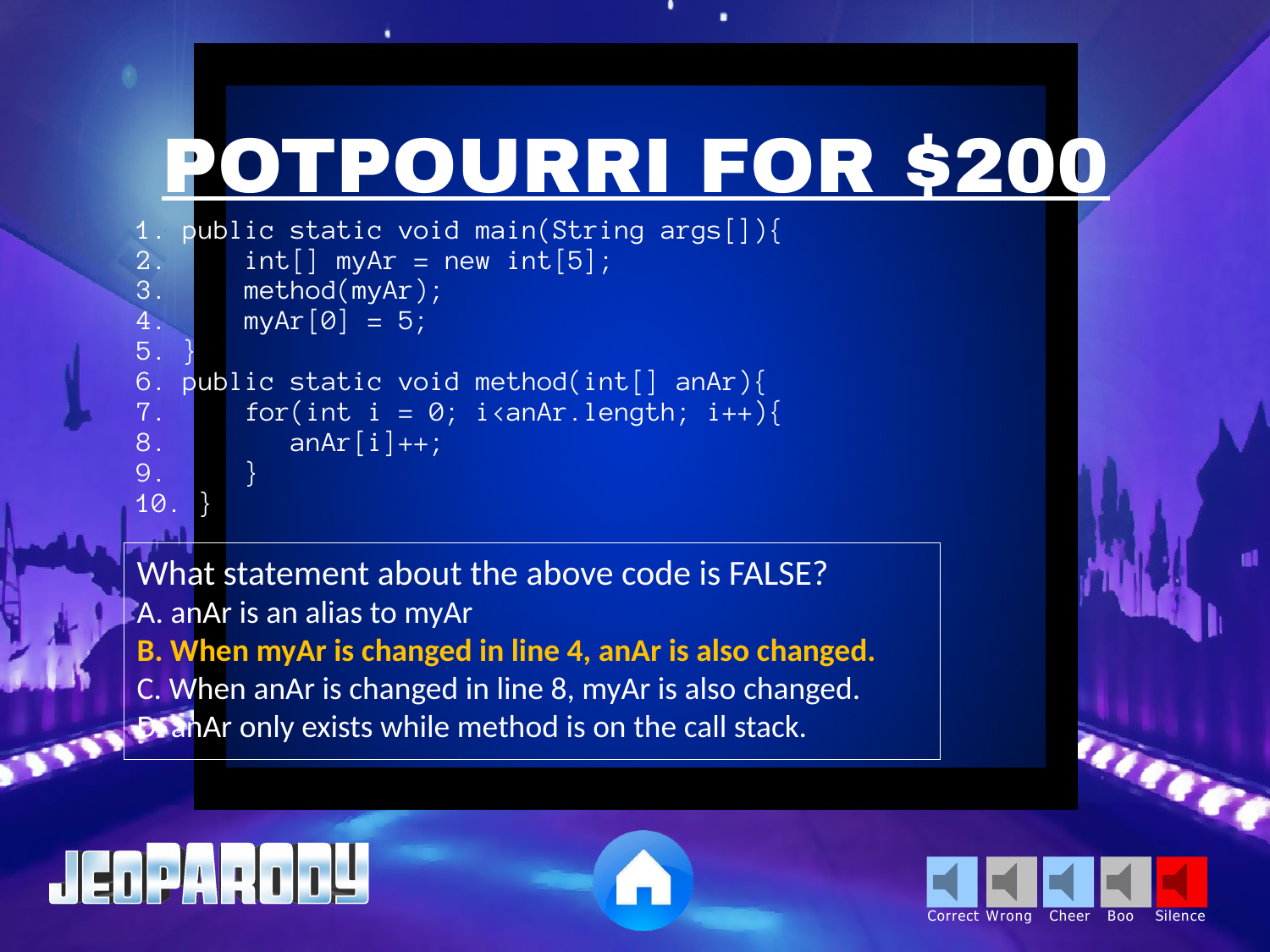

POTPOURRI FOR $200
1. public static void main(String args[]){
2.     int[] myAr = new int[5];
3.     method(myAr);
4.     myAr[0] = 5;
5. }
6. public static void method(int[] anAr){
7.     for(int i = 0; i<anAr.length; i++){
8.        anAr[i]++;
9.     }
10. }
What statement about the above code is FALSE?
A. anAr is an alias to myAr
B. When myAr is changed in line 4, anAr is also changed.
C. When anAr is changed in line 8, myAr is also changed.    
D. anAr only exists while method is on the call stack.